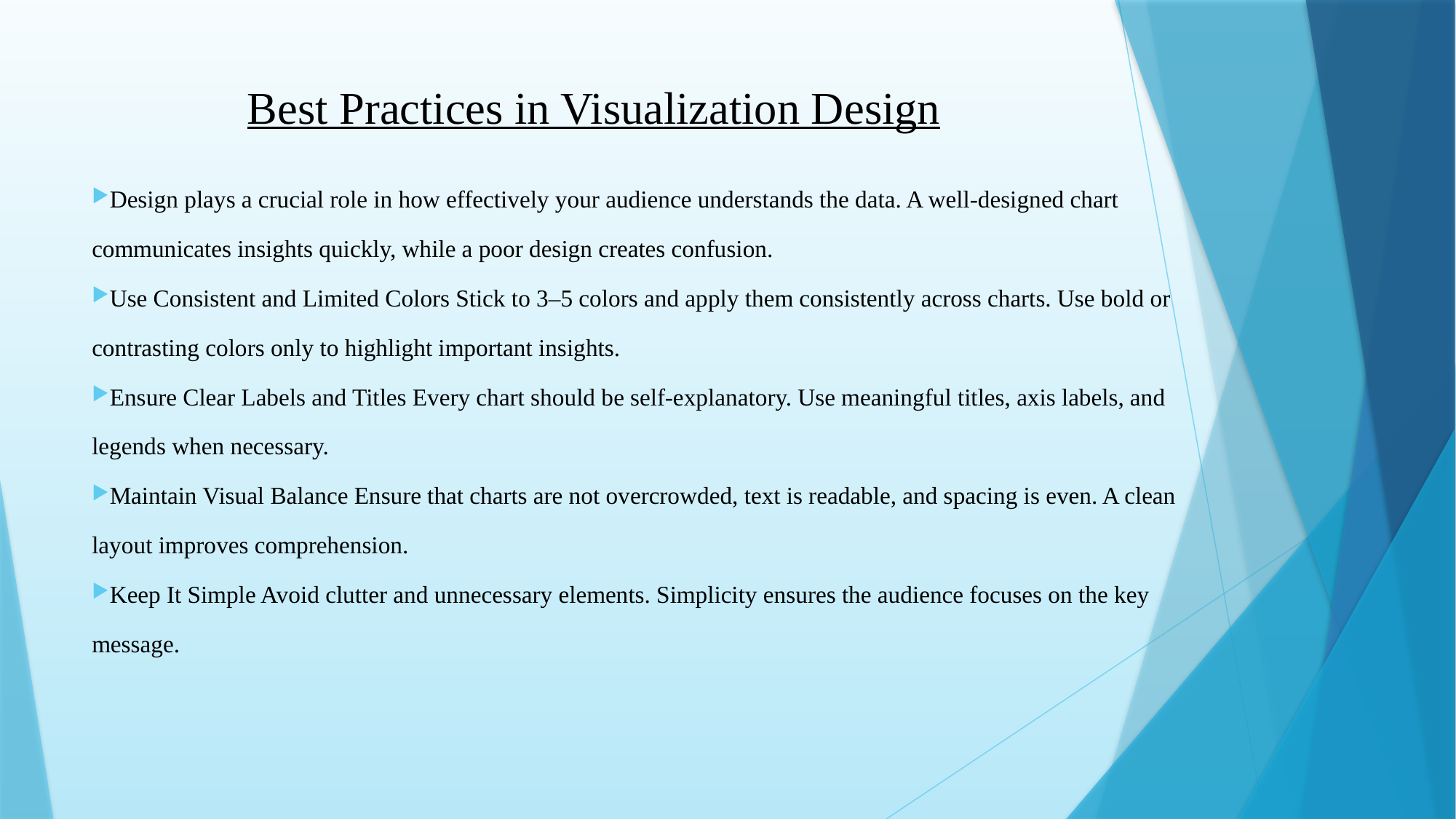

# Best Practices in Visualization Design
Design plays a crucial role in how effectively your audience understands the data. A well-designed chart communicates insights quickly, while a poor design creates confusion.
Use Consistent and Limited Colors Stick to 3–5 colors and apply them consistently across charts. Use bold or contrasting colors only to highlight important insights.
Ensure Clear Labels and Titles Every chart should be self-explanatory. Use meaningful titles, axis labels, and legends when necessary.
Maintain Visual Balance Ensure that charts are not overcrowded, text is readable, and spacing is even. A clean layout improves comprehension.
Keep It Simple Avoid clutter and unnecessary elements. Simplicity ensures the audience focuses on the key message.